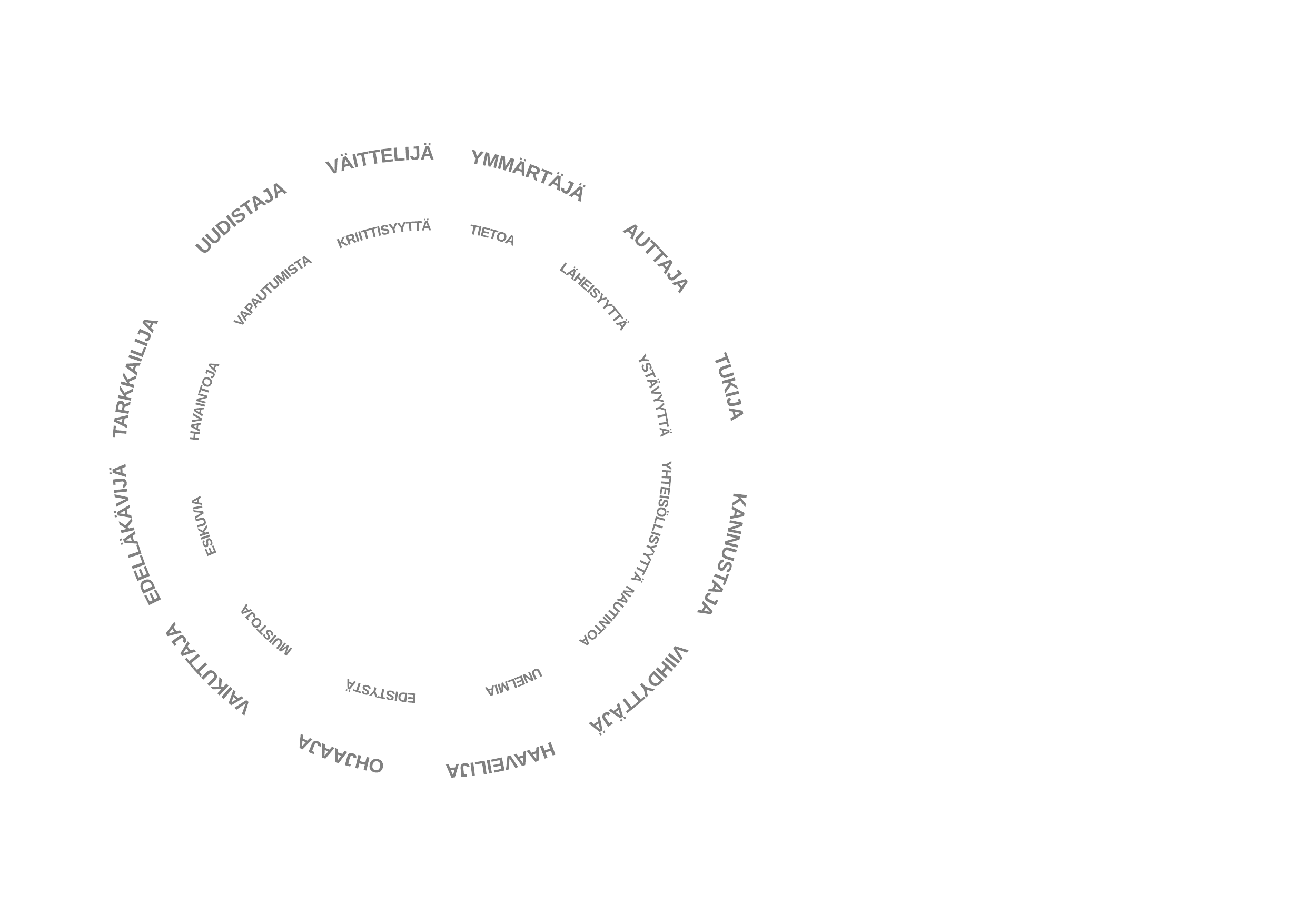

UUDISTAJA         VÄITTELIJÄ       YMMÄRTÄJÄ          AUTTAJA              TUKIJA              KANNUSTAJA       VIIHDYTTÄJÄ        HAAVEILIJA            OHJAAJA           VAIKUTTAJA     EDELLÄKÄVIJÄ     TARKKAILIJA
  VAPAUTUMISTA         KRIITTISYYTTÄ           TIETOA               LÄHEISYYTTÄ         YSTÄVYYTTÄ       YHTEISÖLLISYYTTÄ  NAUTINTOA              UNELMIA                    EDISTYSTÄ                  MUISTOJA                 ESIKUVIA                HAVAINTOJA